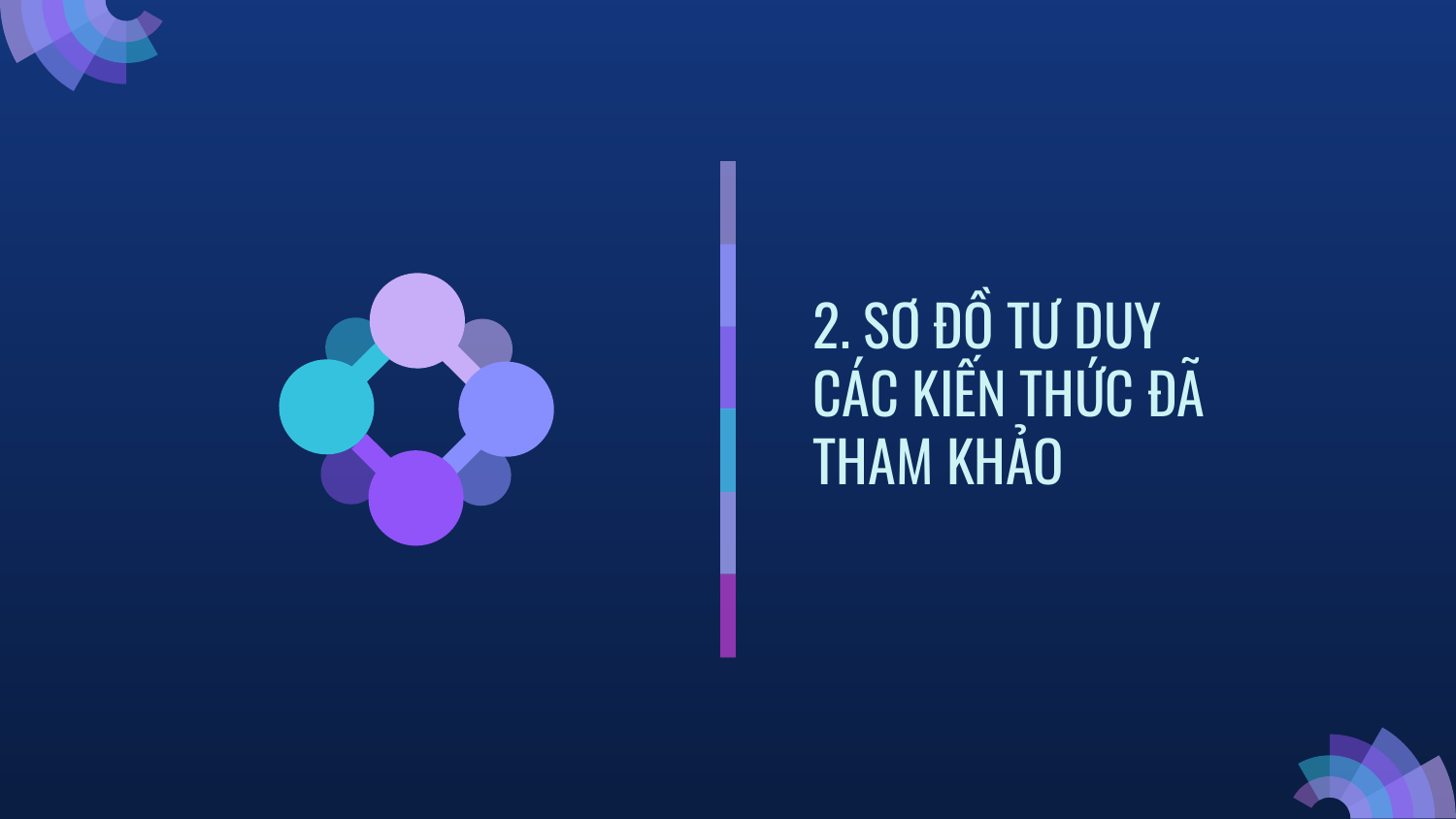

# 2. SƠ ĐỒ TƯ DUY CÁC KIẾN THỨC ĐÃ THAM KHẢO